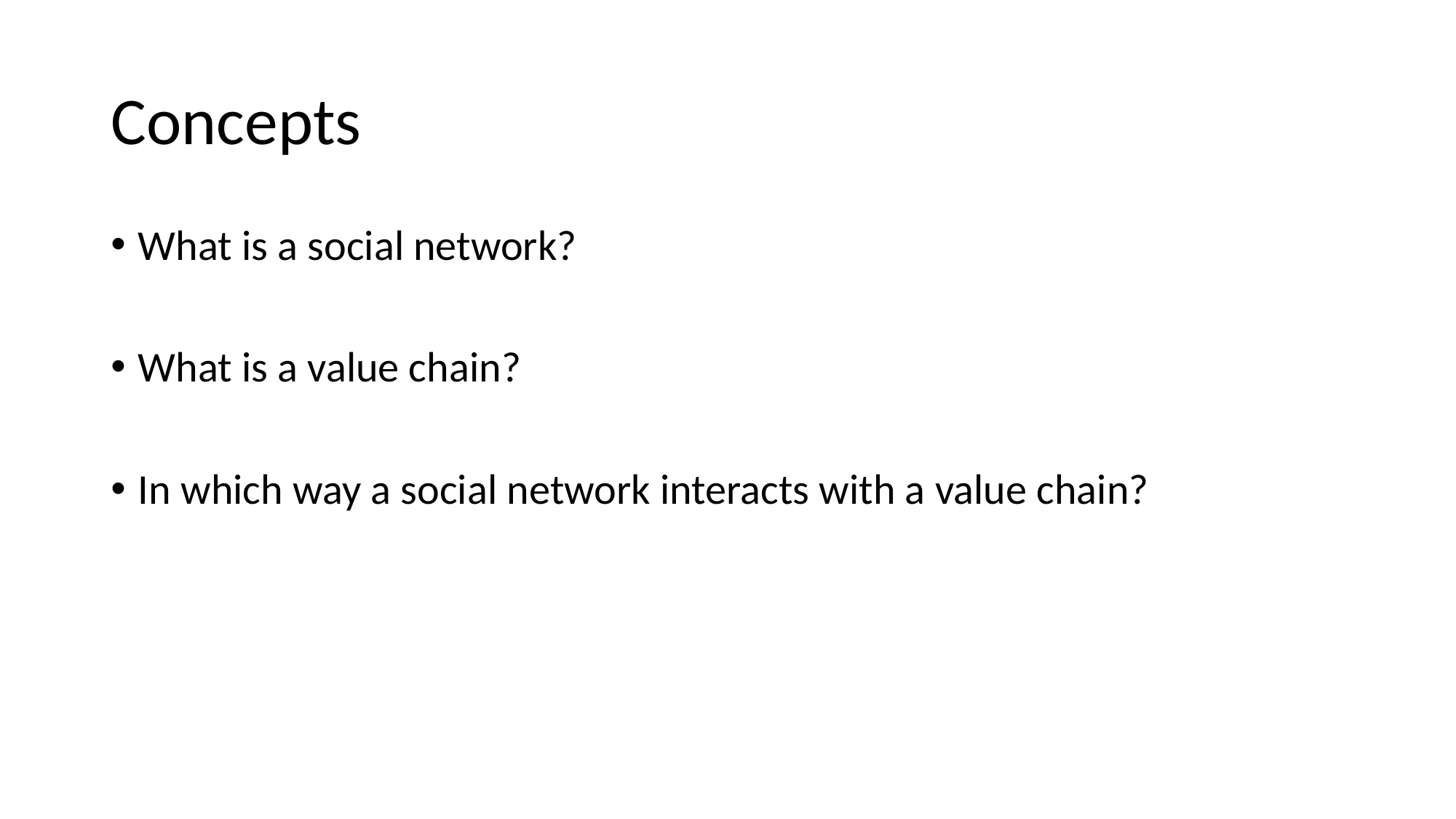

# Concepts
What is a social network?

What is a value chain?

In which way a social network interacts with a value chain?